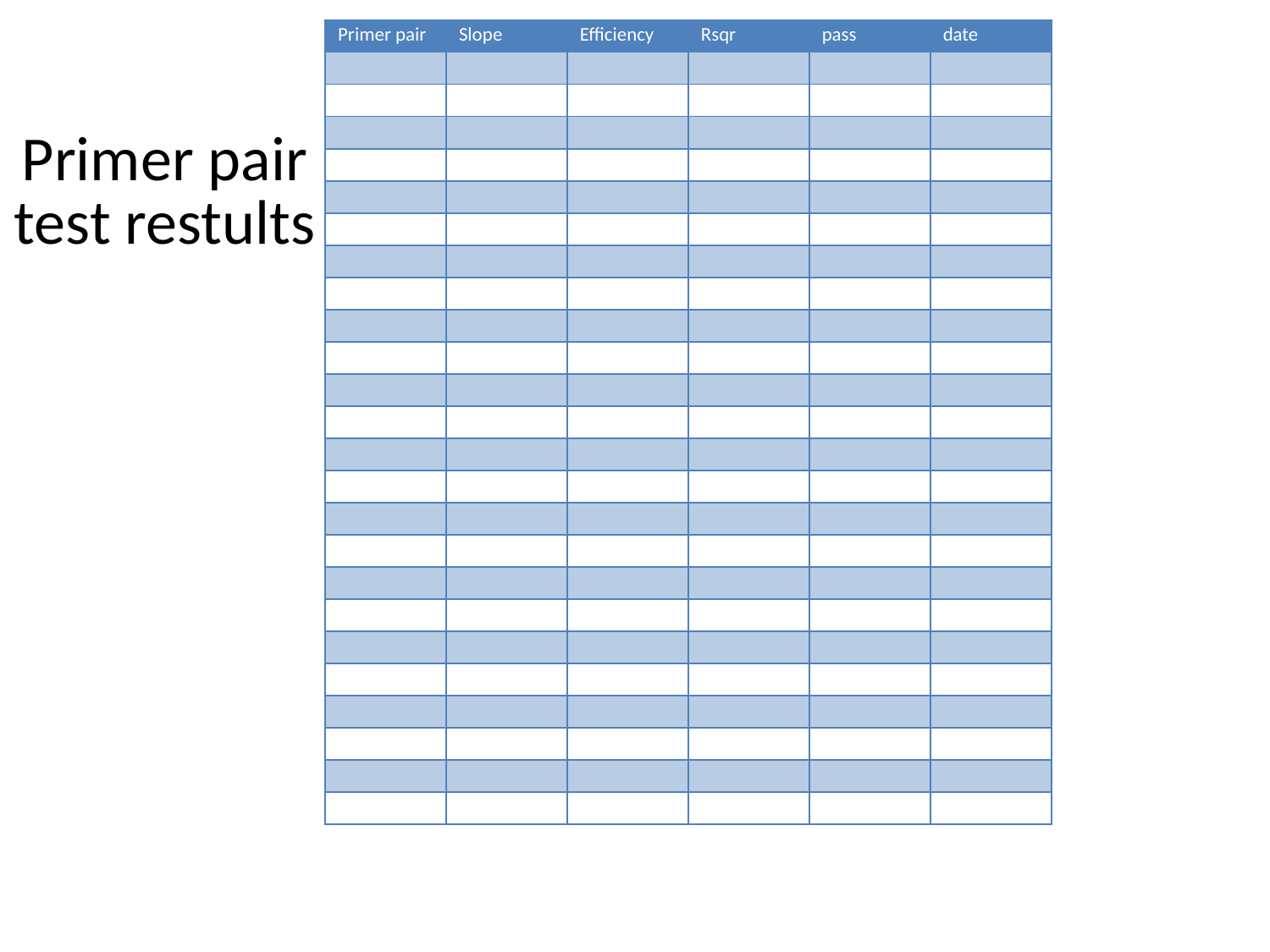

| Primer pair | Slope | Efficiency | Rsqr | pass | date |
| --- | --- | --- | --- | --- | --- |
|  |  |  |  |  |  |
|  |  |  |  |  |  |
|  |  |  |  |  |  |
|  |  |  |  |  |  |
|  |  |  |  |  |  |
|  |  |  |  |  |  |
|  |  |  |  |  |  |
|  |  |  |  |  |  |
|  |  |  |  |  |  |
|  |  |  |  |  |  |
|  |  |  |  |  |  |
|  |  |  |  |  |  |
|  |  |  |  |  |  |
|  |  |  |  |  |  |
|  |  |  |  |  |  |
|  |  |  |  |  |  |
|  |  |  |  |  |  |
|  |  |  |  |  |  |
|  |  |  |  |  |  |
|  |  |  |  |  |  |
|  |  |  |  |  |  |
|  |  |  |  |  |  |
|  |  |  |  |  |  |
|  |  |  |  |  |  |
# Primer pair test restults